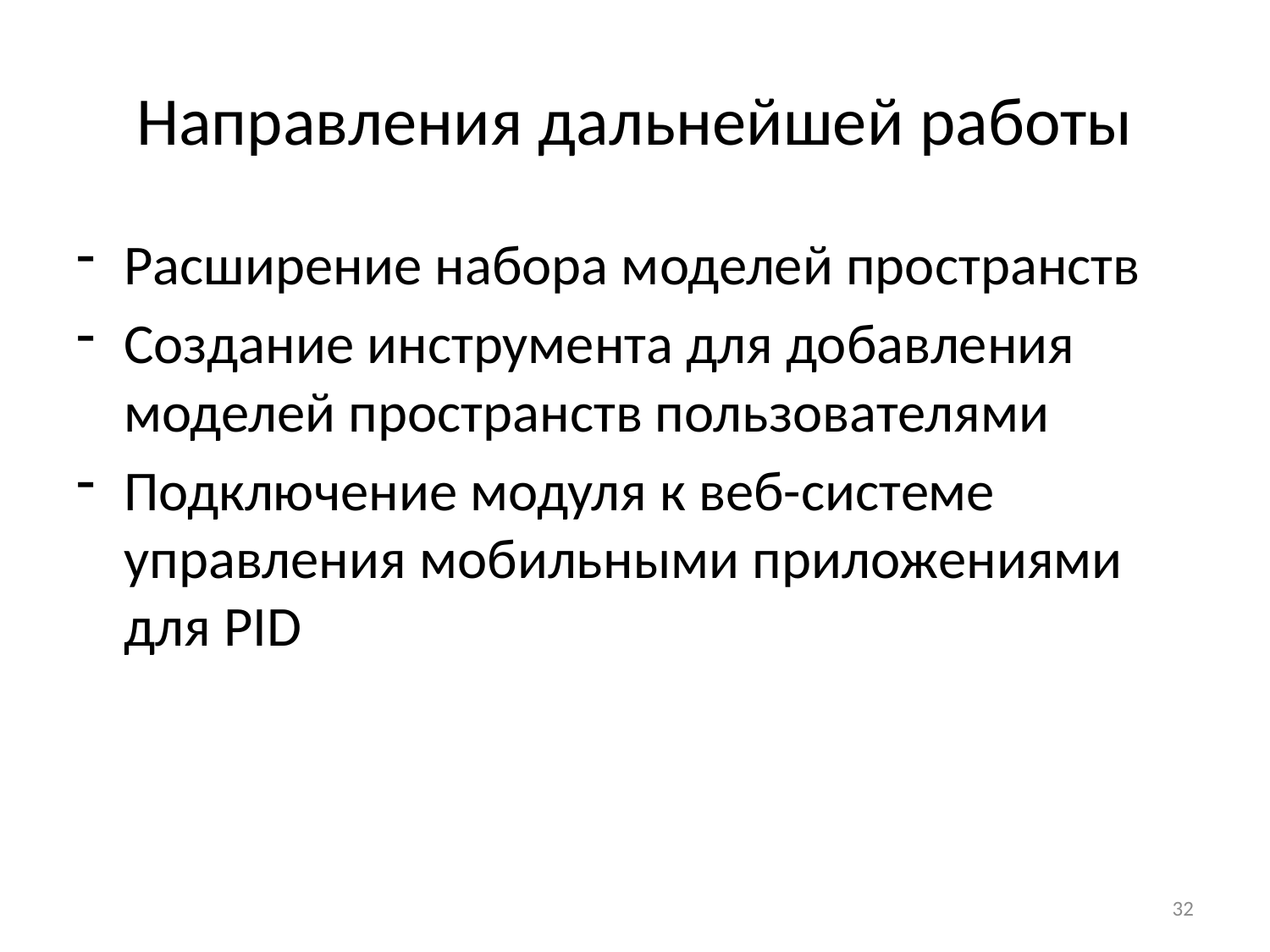

# Направления дальнейшей работы
Расширение набора моделей пространств
Создание инструмента для добавления моделей пространств пользователями
Подключение модуля к веб-системе управления мобильными приложениями для PID
32